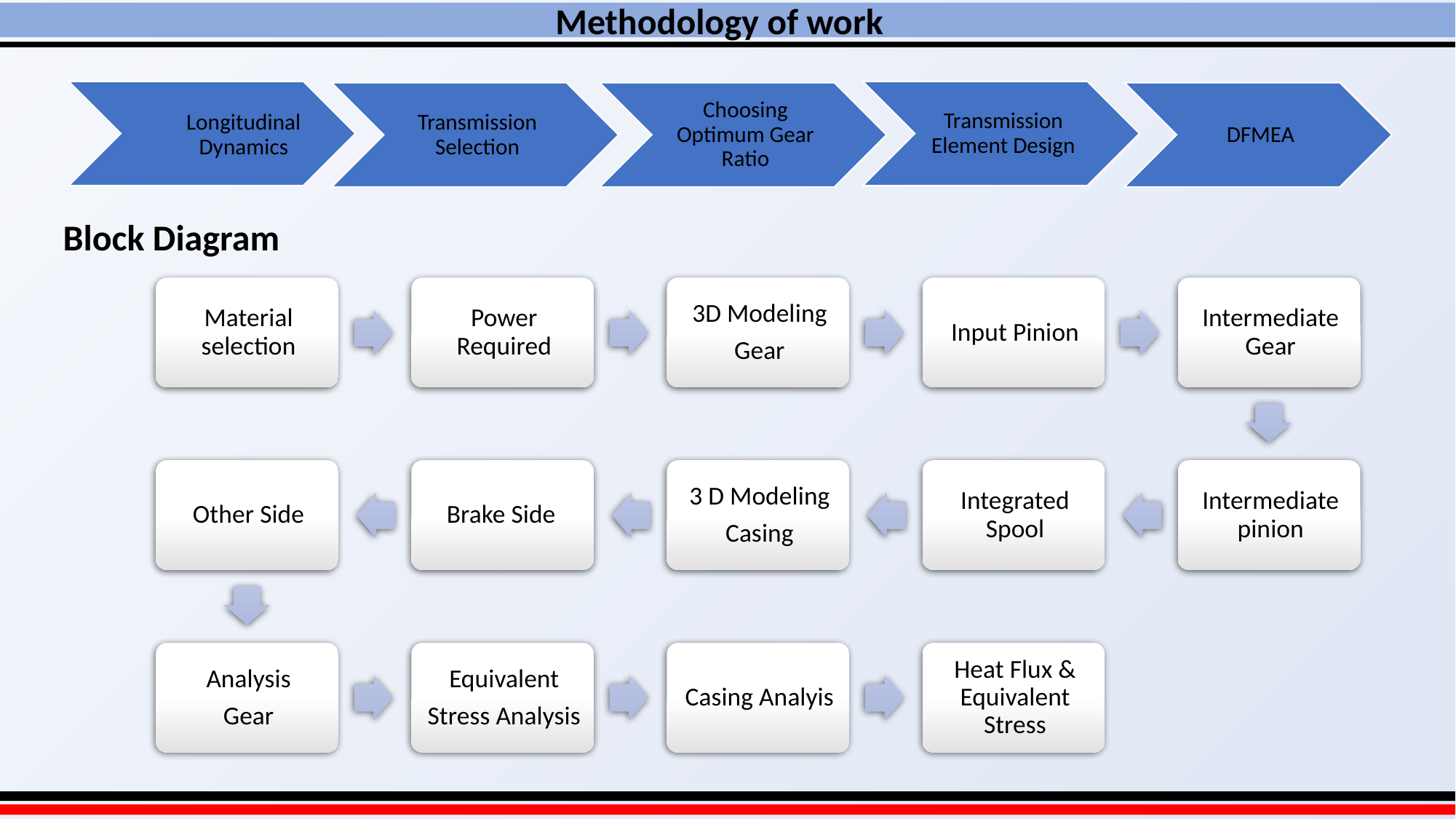

Methodology of work

Longitudinal Dynamics

Transmission Element Design

Transmission Selection

Choosing Optimum Gear Ratio

DFMEA
Block Diagram
Material selection

Power Required

3D Modeling
Gear

Input Pinion

Intermediate Gear

Intermediate pinion

Integrated Spool

3 D Modeling
Casing

Brake Side

Other Side

Analysis
Gear

Equivalent
Stress Analysis

Casing Analyis

Heat Flux & Equivalent Stress